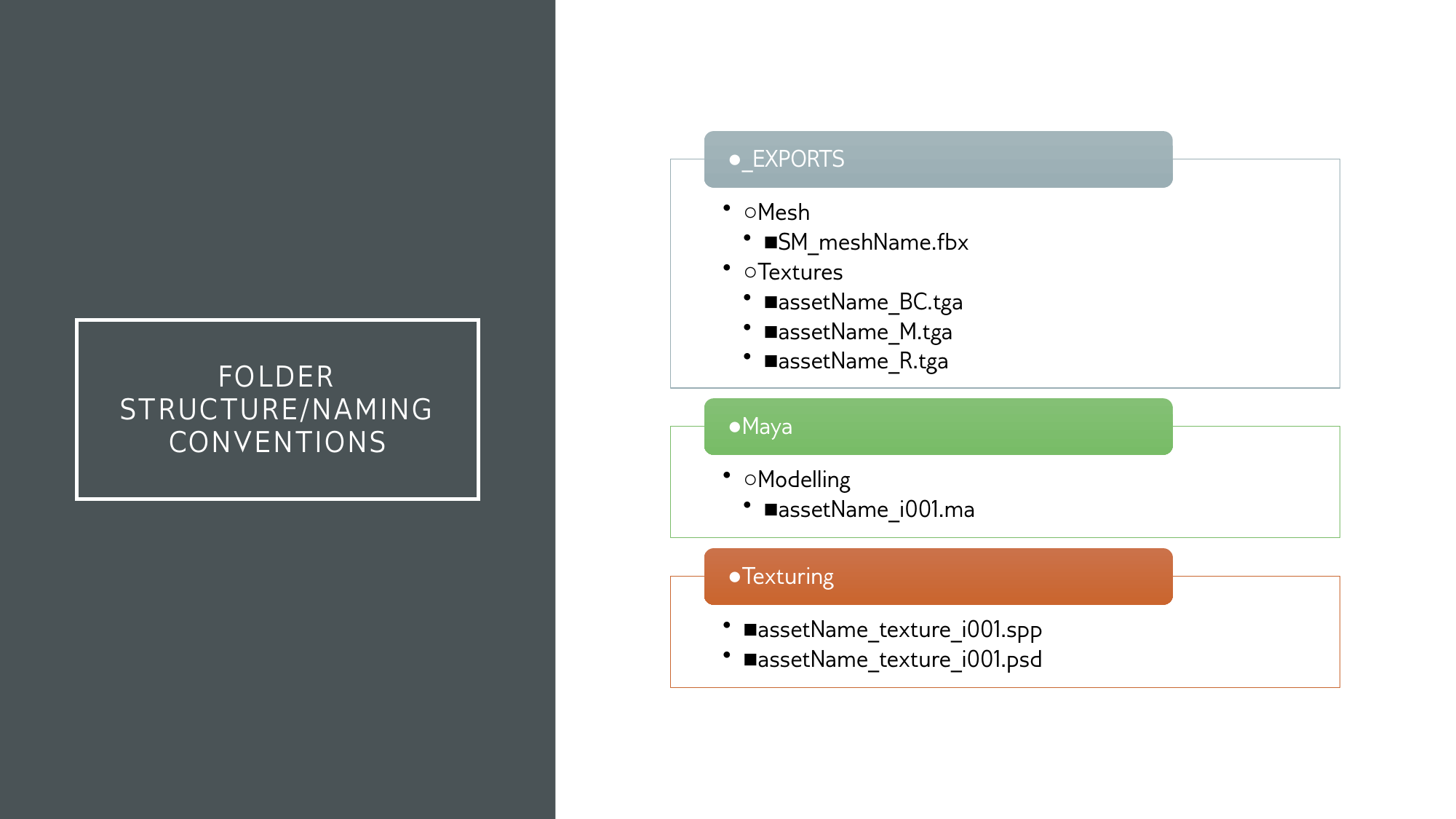

○Mesh
■SM_meshName.fbx
○Textures
■assetName_BC.tga
■assetName_M.tga
■assetName_R.tga
●_EXPORTS
○Modelling
■assetName_i001.ma
●Maya
■assetName_texture_i001.spp
■assetName_texture_i001.psd
●Texturing
# Folder Structure/Naming Conventions